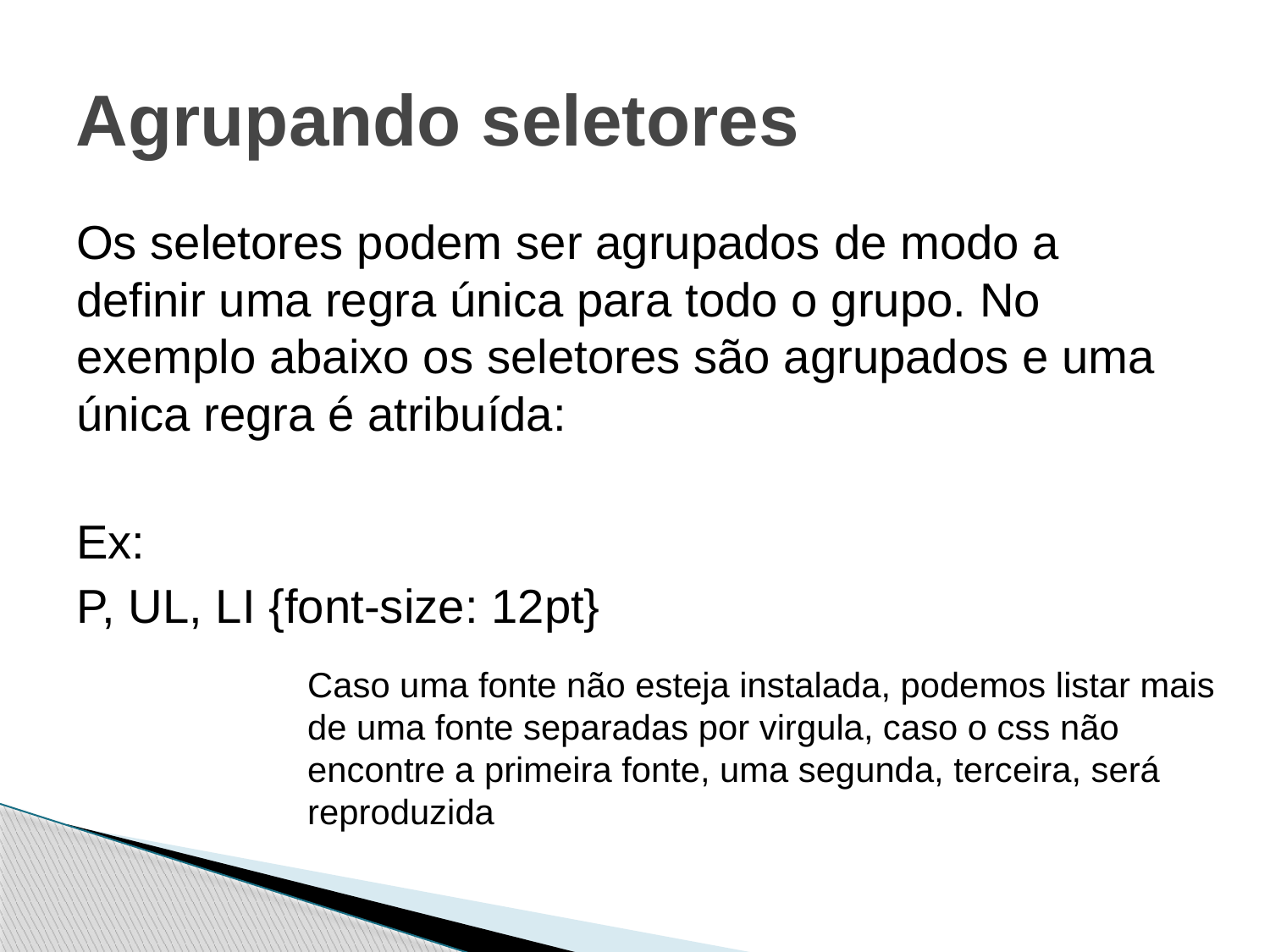

# Agrupando seletores
Os seletores podem ser agrupados de modo a definir uma regra única para todo o grupo. No exemplo abaixo os seletores são agrupados e uma única regra é atribuída:

Ex:
P, UL, LI {font-size: 12pt}
Caso uma fonte não esteja instalada, podemos listar mais de uma fonte separadas por virgula, caso o css não encontre a primeira fonte, uma segunda, terceira, será reproduzida